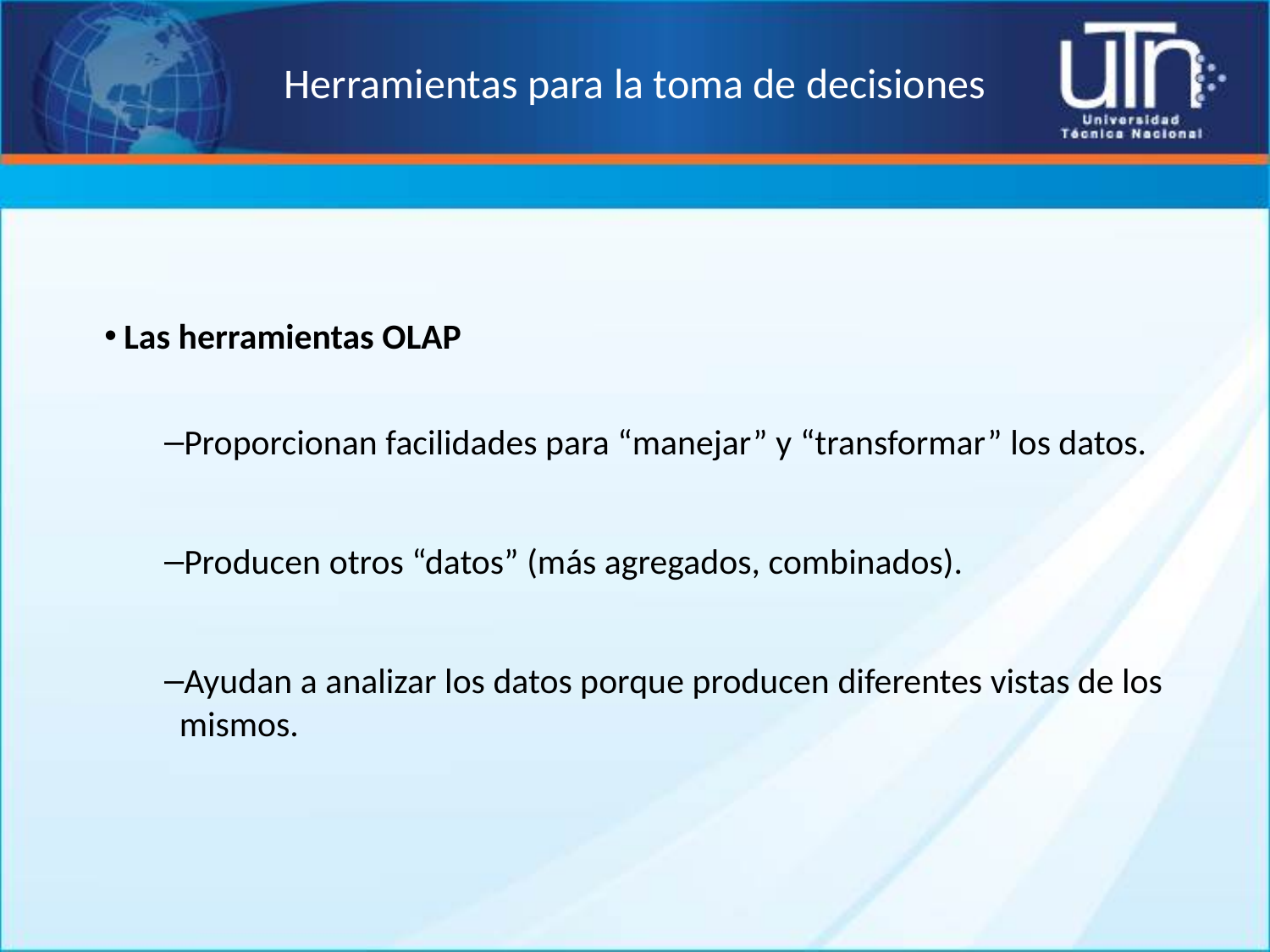

Herramientas para la toma de decisiones

Las herramientas OLAP

Proporcionan facilidades para “manejar” y “transformar” los datos.

Producen otros “datos” (más agregados, combinados).

Ayudan a analizar los datos porque producen diferentes vistas de los mismos.